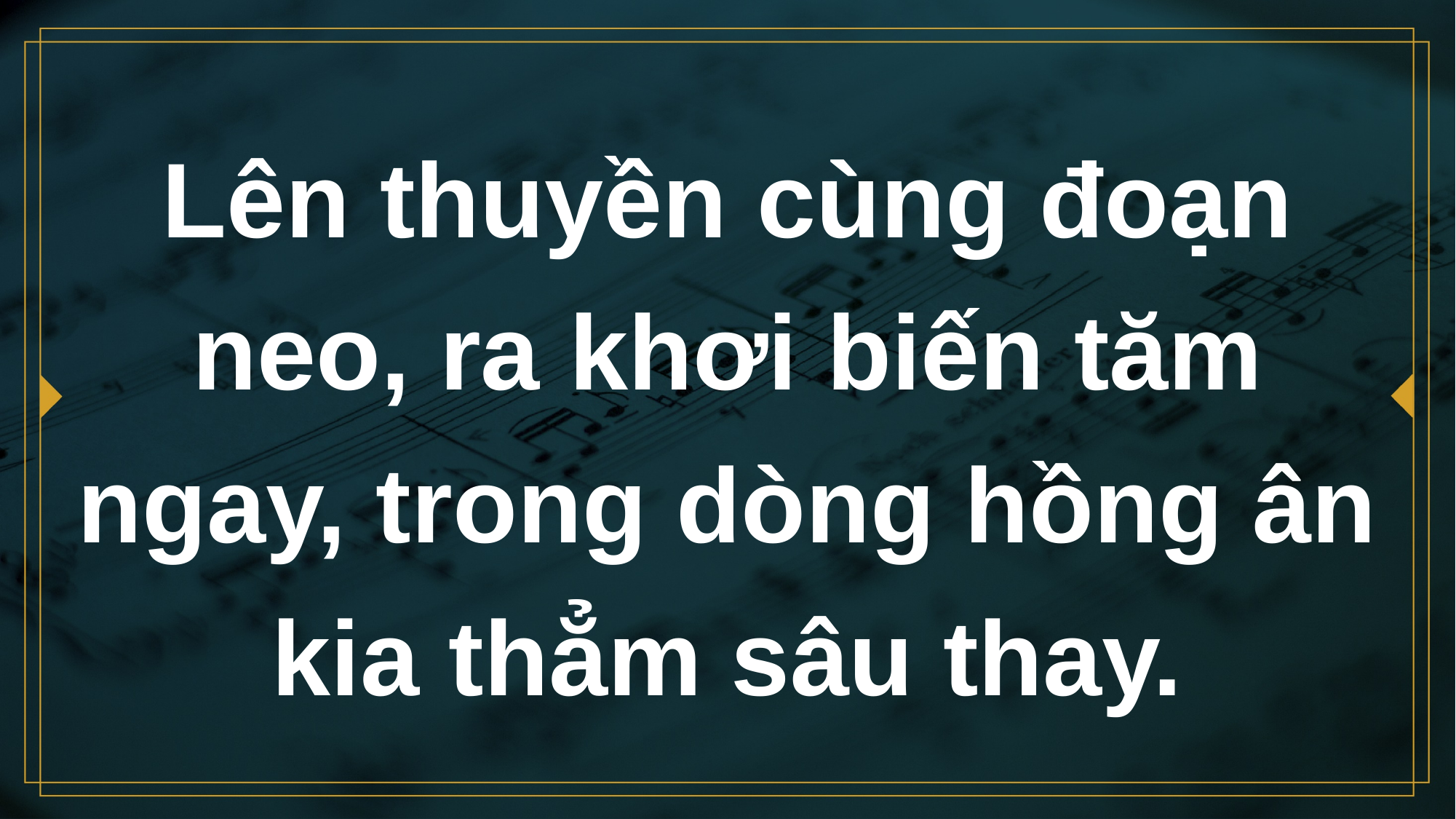

# Lên thuyền cùng đoạn neo, ra khơi biến tăm ngay, trong dòng hồng ân kia thẳm sâu thay.